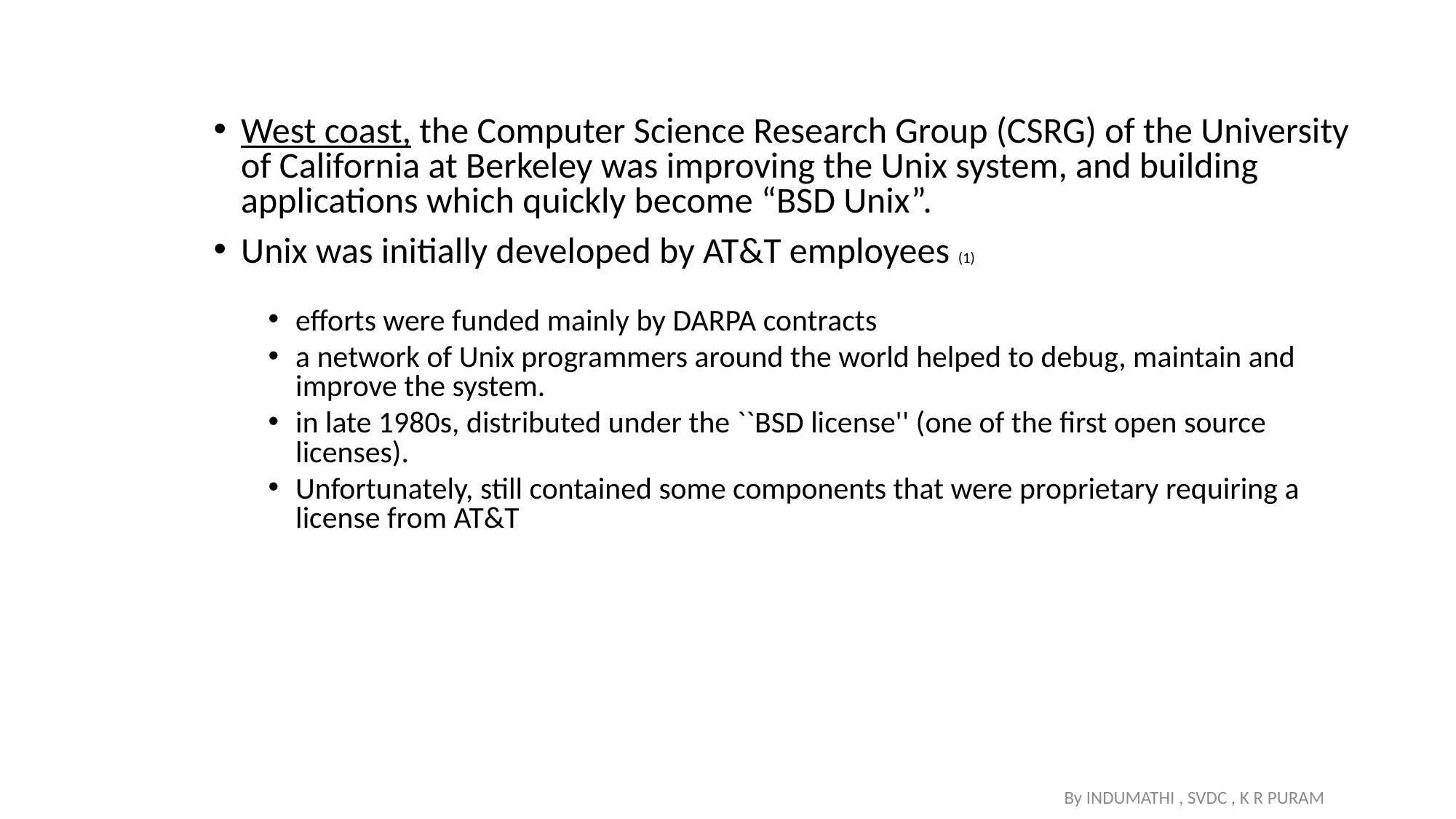

West coast, the Computer Science Research Group (CSRG) of the University of California at Berkeley was improving the Unix system, and building applications which quickly become “BSD Unix”.
Unix was initially developed by AT&T employees (1)

efforts were funded mainly by DARPA contracts
a network of Unix programmers around the world helped to debug, maintain and improve the system.
in late 1980s, distributed under the ``BSD license'' (one of the first open source licenses).
Unfortunately, still contained some components that were proprietary requiring a license from AT&T

By INDUMATHI , SVDC , K R PURAM